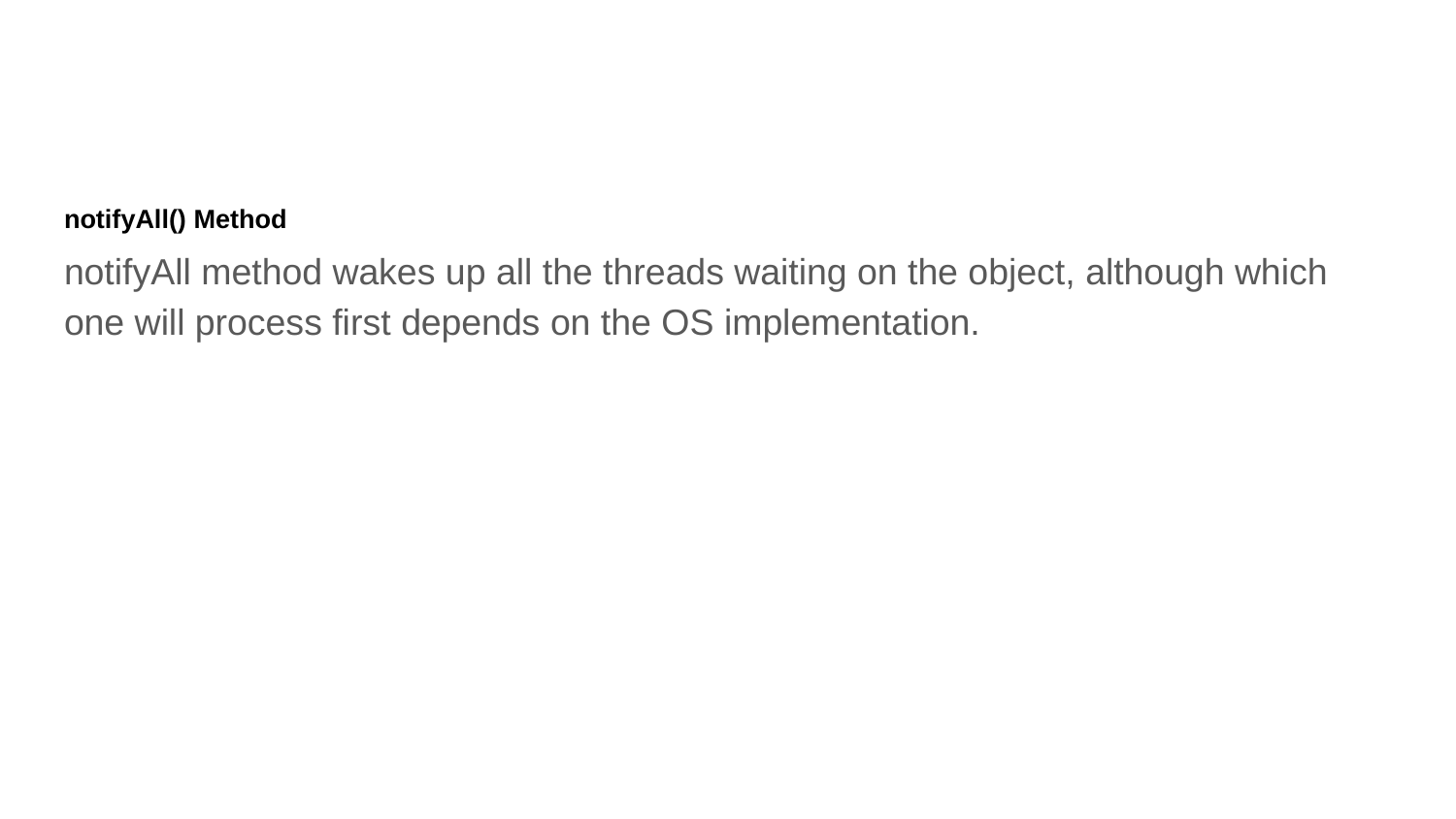

#
notifyAll() Method
notifyAll method wakes up all the threads waiting on the object, although which one will process first depends on the OS implementation.